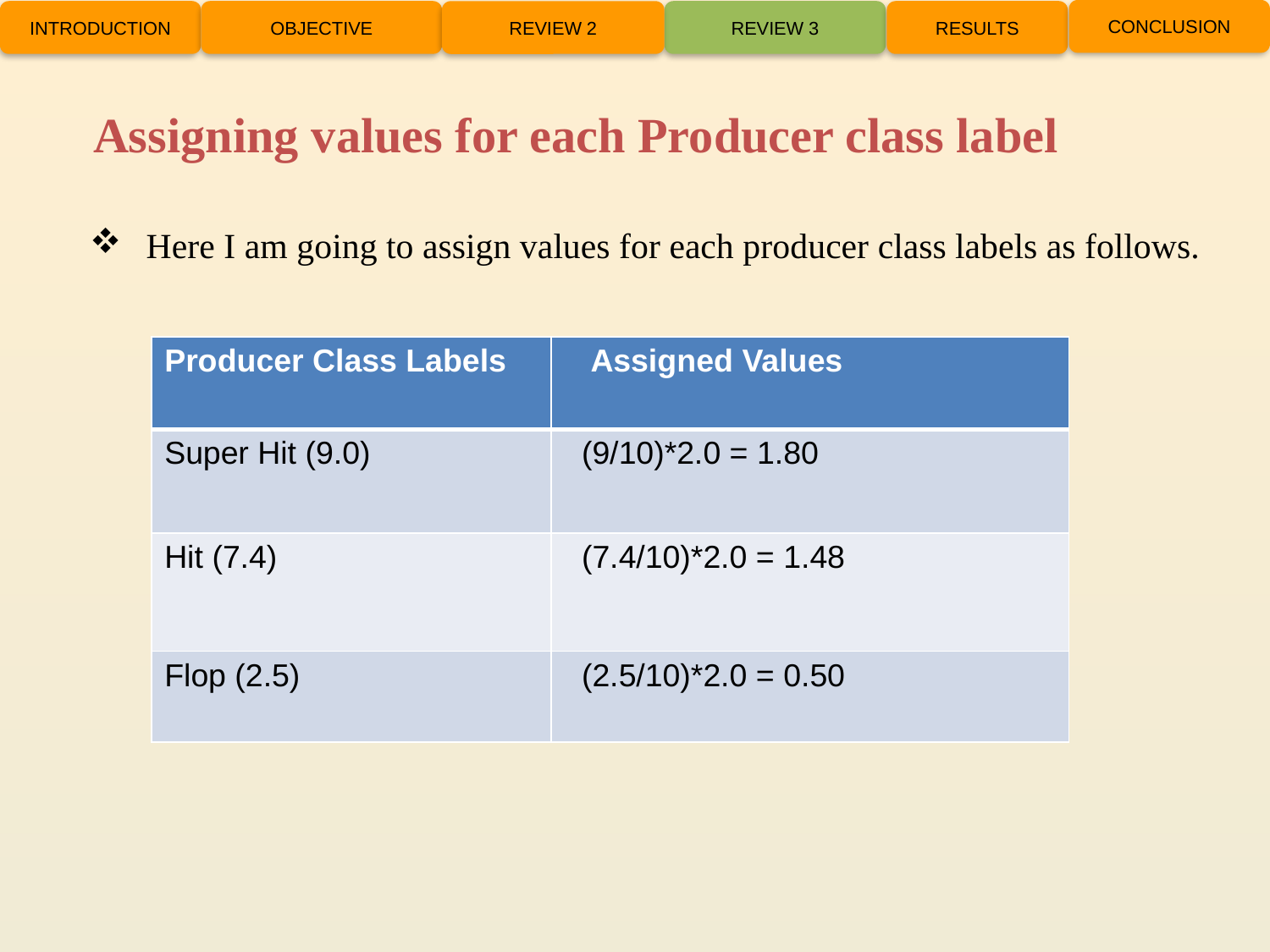

CONCLUSION
INTRODUCTION

OBJECTIVE

REVIEW 3
RESULTS
REVIEW 2
# Assigning values for each Producer class label
 Here I am going to assign values for each producer class labels as follows.

| Producer Class Labels | Assigned Values |
| --- | --- |
| Super Hit (9.0) | (9/10)\*2.0 = 1.80 |
| Hit (7.4) | (7.4/10)\*2.0 = 1.48 |
| Flop (2.5) | (2.5/10)\*2.0 = 0.50 |